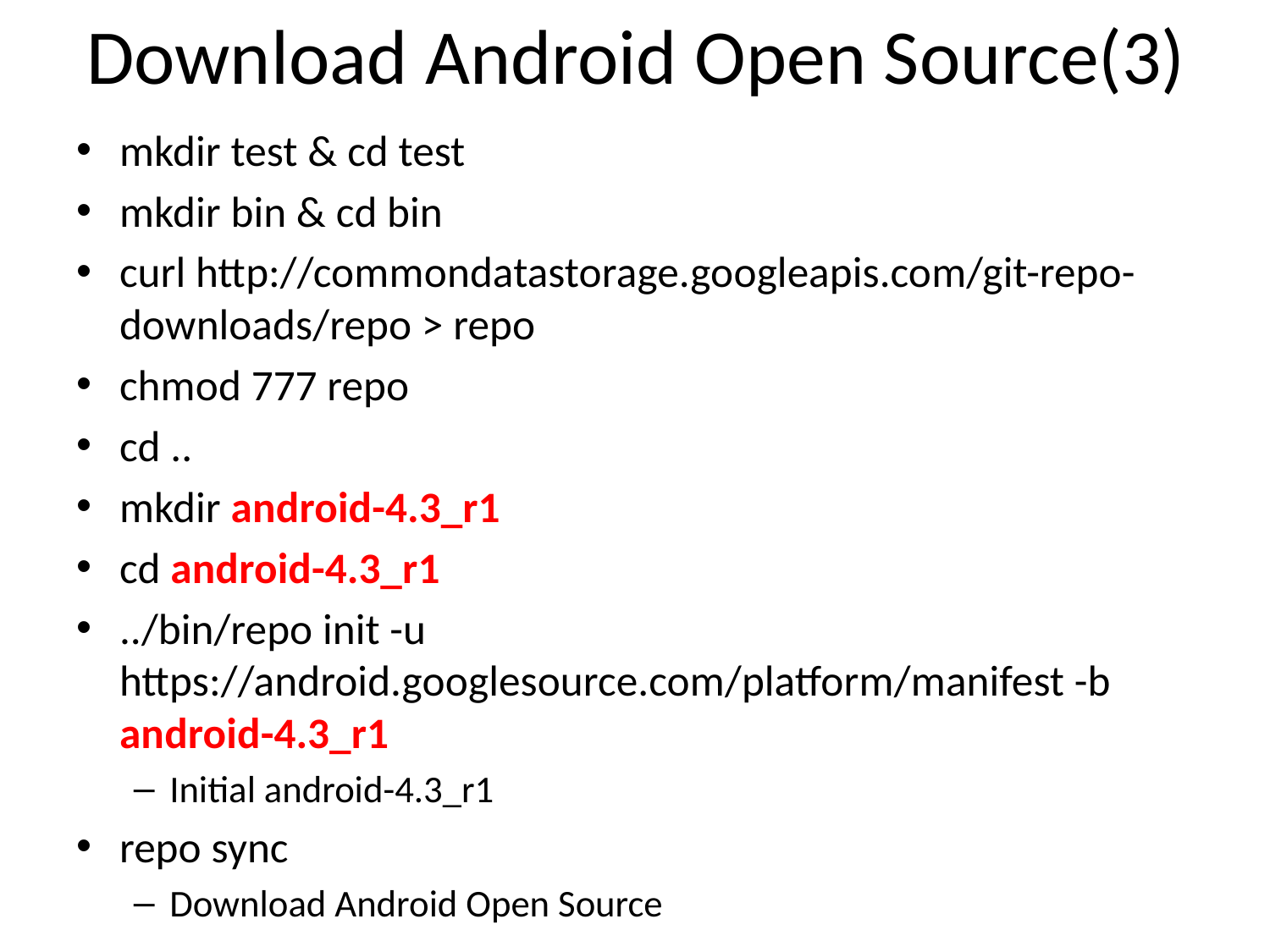

# Download Android Open Source(3)
mkdir test & cd test
mkdir bin & cd bin
curl http://commondatastorage.googleapis.com/git-repo-downloads/repo > repo
chmod 777 repo
cd ..
mkdir android-4.3_r1
cd android-4.3_r1
../bin/repo init -u https://android.googlesource.com/platform/manifest -b android-4.3_r1
Initial android-4.3_r1
repo sync
Download Android Open Source